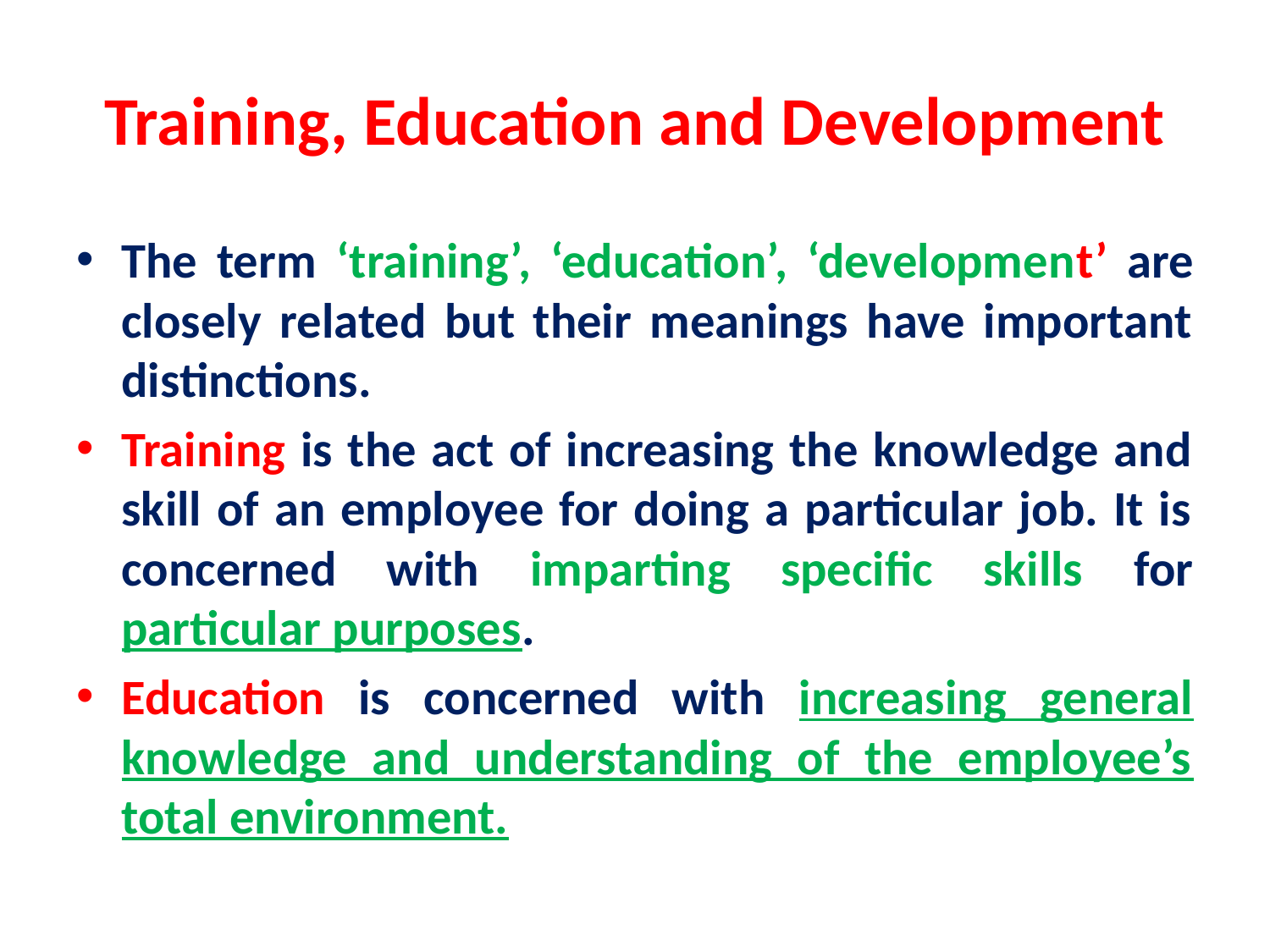

# Training, Education and Development
The term ‘training’, ‘education’, ‘development’ are closely related but their meanings have important distinctions.
Training is the act of increasing the knowledge and skill of an employee for doing a particular job. It is concerned with imparting specific skills for particular purposes.
Education is concerned with increasing general knowledge and understanding of the employee’s total environment.